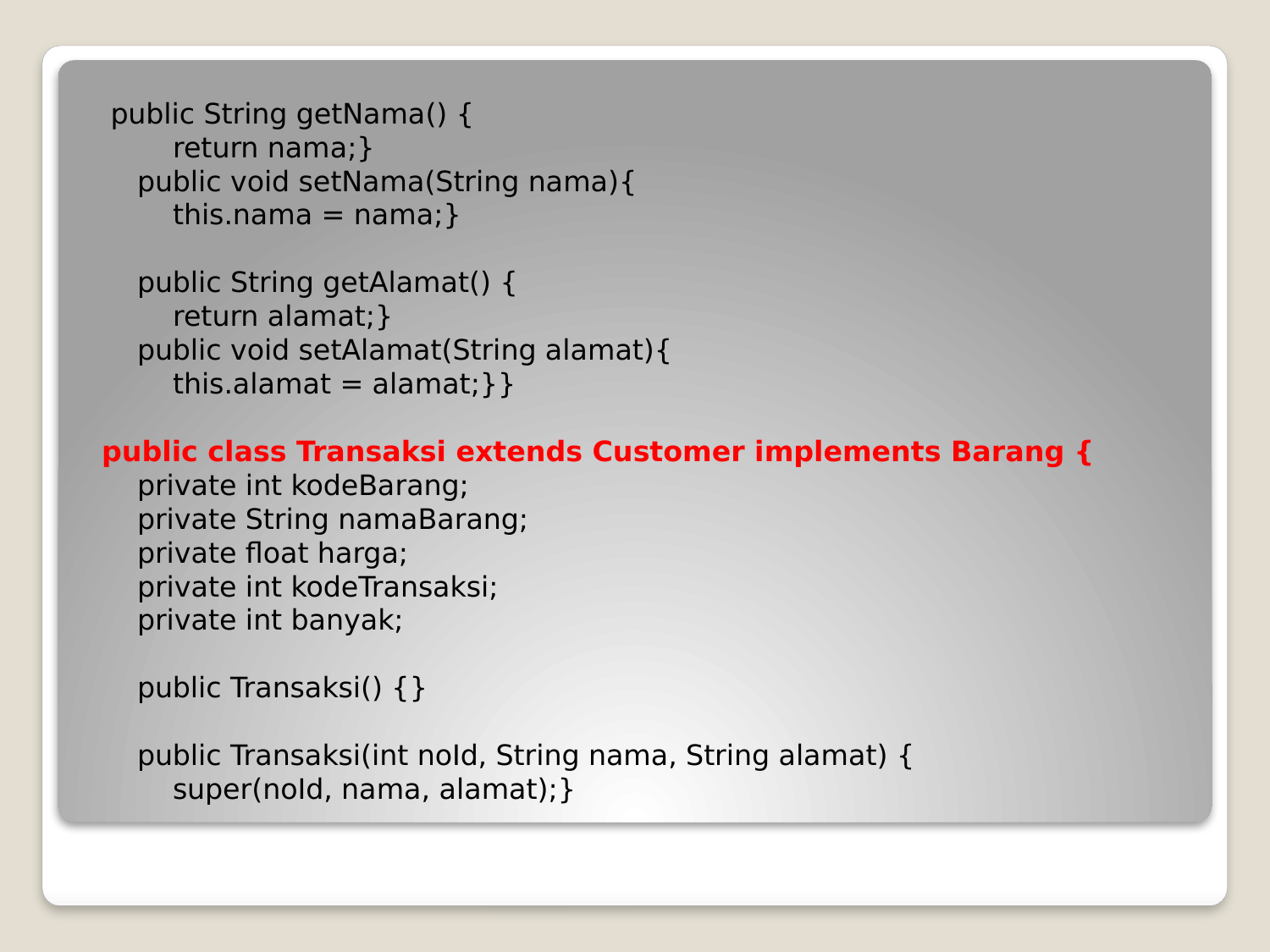

public String getNama() {
        return nama;}
    public void setNama(String nama){
        this.nama = nama;}

    public String getAlamat() {
        return alamat;}
    public void setAlamat(String alamat){
        this.alamat = alamat;}}

public class Transaksi extends Customer implements Barang {
    private int kodeBarang;
    private String namaBarang;
    private float harga;
    private int kodeTransaksi;
    private int banyak;

    public Transaksi() {}

    public Transaksi(int noId, String nama, String alamat) {
        super(noId, nama, alamat);}